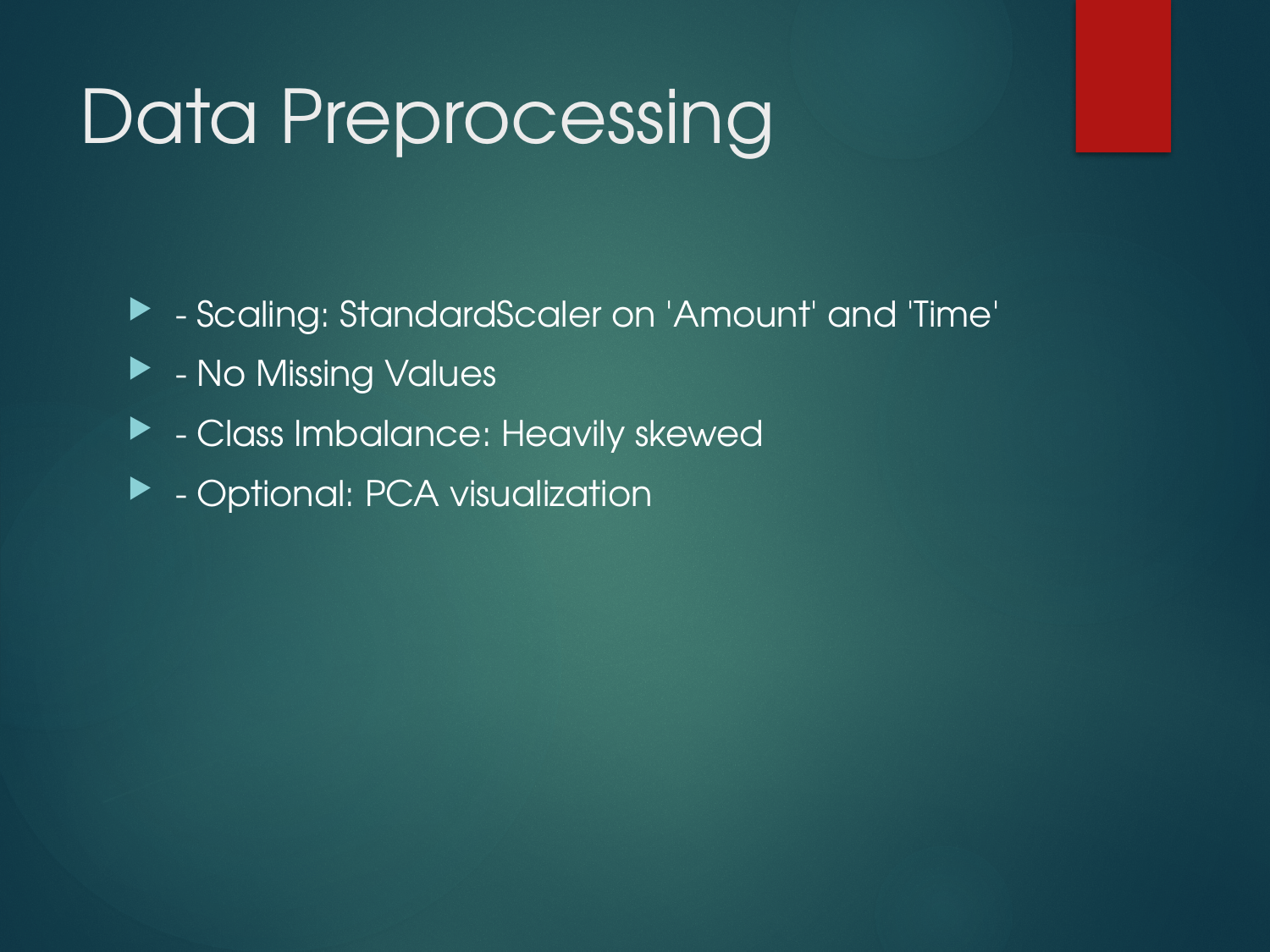

# Data Preprocessing
- Scaling: StandardScaler on 'Amount' and 'Time'
- No Missing Values
- Class Imbalance: Heavily skewed
- Optional: PCA visualization